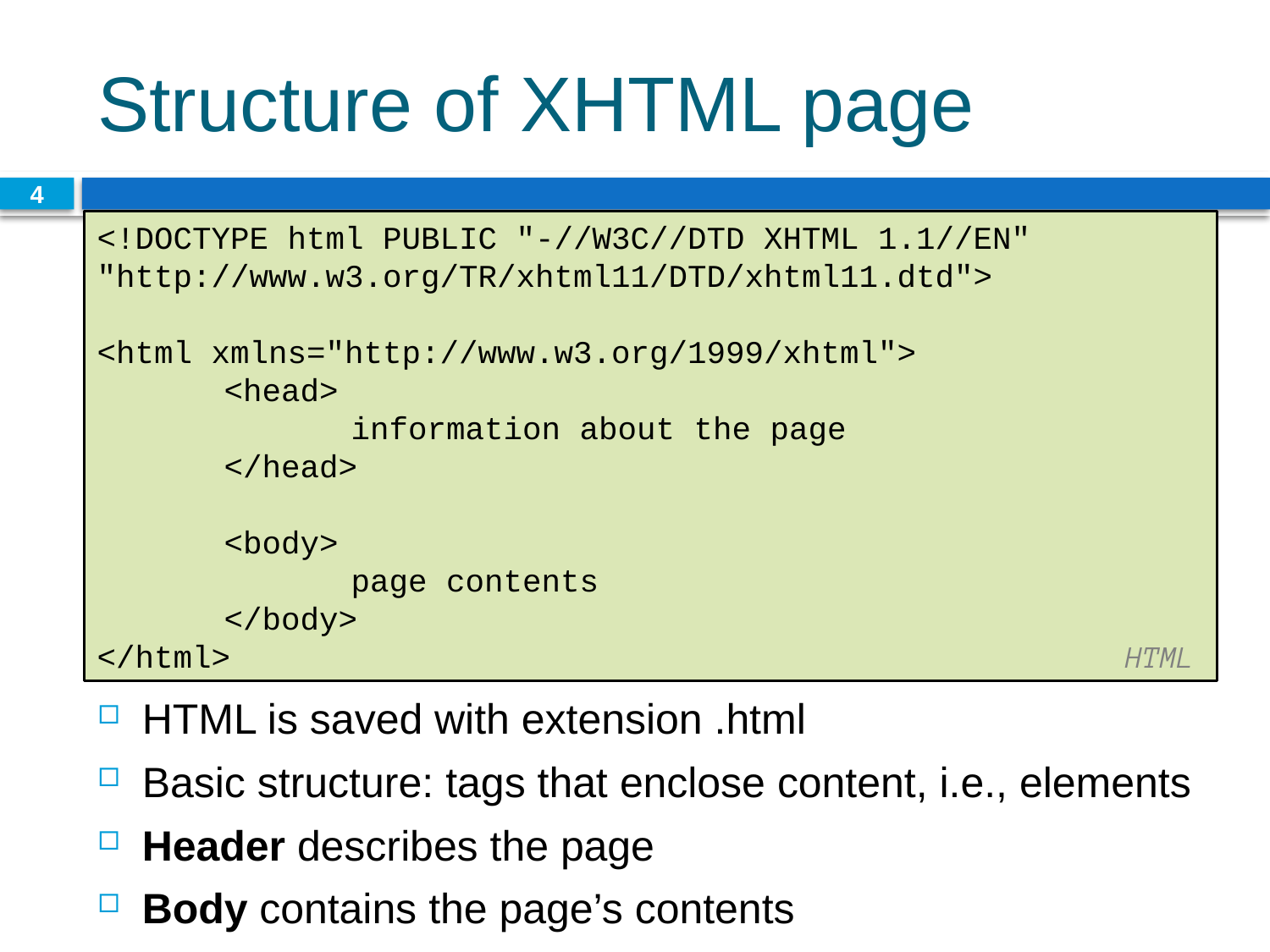

# Structure of XHTML page
4
<!DOCTYPE html PUBLIC "-//W3C//DTD XHTML 1.1//EN"
"http://www.w3.org/TR/xhtml11/DTD/xhtml11.dtd">

<html xmlns="http://www.w3.org/1999/xhtml">
	<head>
		information about the page
	</head>

	<body>
		page contents
	</body>
</html>                                               HTML
HTML is saved with extension .html
Basic structure: tags that enclose content, i.e., elements
Header describes the page
Body contains the page’s contents